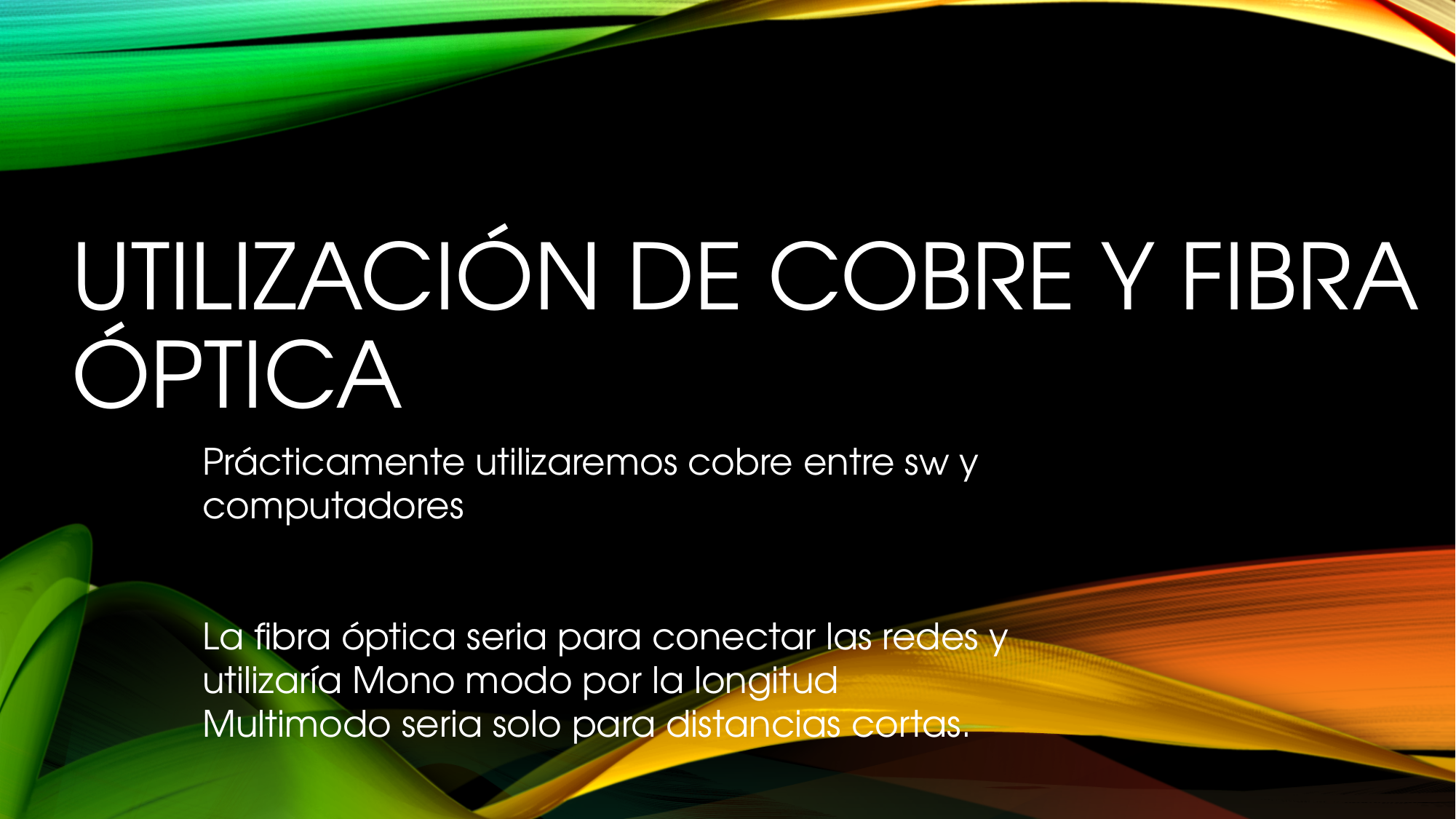

# Utilización de cobre y fibra óptica
Prácticamente utilizaremos cobre entre sw y computadores

La fibra óptica seria para conectar las redes y utilizaría Mono modo por la longitud
Multimodo seria solo para distancias cortas.